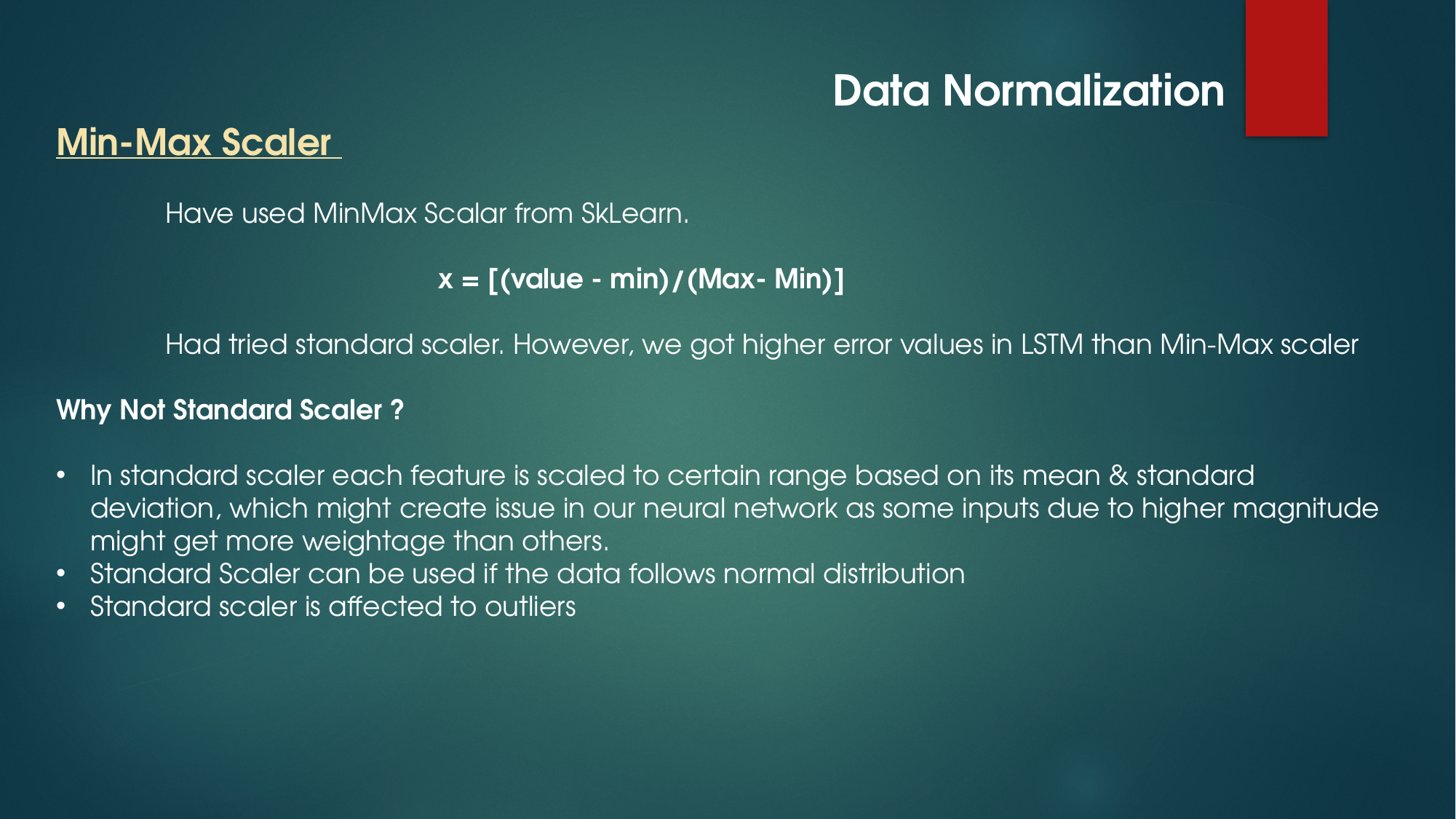

Data Normalization
Min-Max Scaler

	Have used MinMax Scalar from SkLearn.

x = [(value - min)/(Max- Min)]

	Had tried standard scaler. However, we got higher error values in LSTM than Min-Max scaler

Why Not Standard Scaler ?

In standard scaler each feature is scaled to certain range based on its mean & standard deviation, which might create issue in our neural network as some inputs due to higher magnitude might get more weightage than others.
Standard Scaler can be used if the data follows normal distribution
Standard scaler is affected to outliers